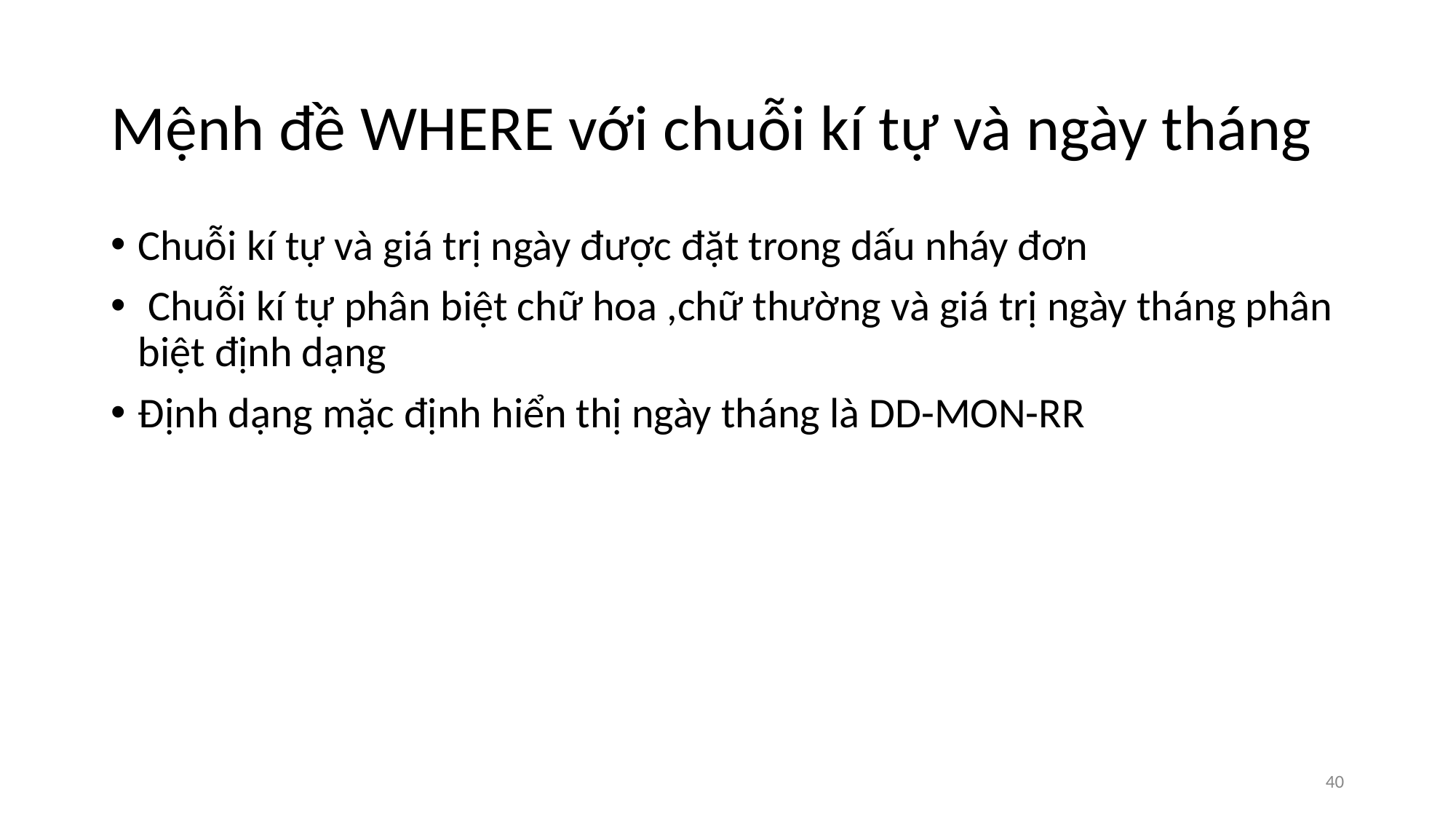

# Mệnh đề WHERE với chuỗi kí tự và ngày tháng
Chuỗi kí tự và giá trị ngày được đặt trong dấu nháy đơn
 Chuỗi kí tự phân biệt chữ hoa ,chữ thường và giá trị ngày tháng phân biệt định dạng
Định dạng mặc định hiển thị ngày tháng là DD-MON-RR
40